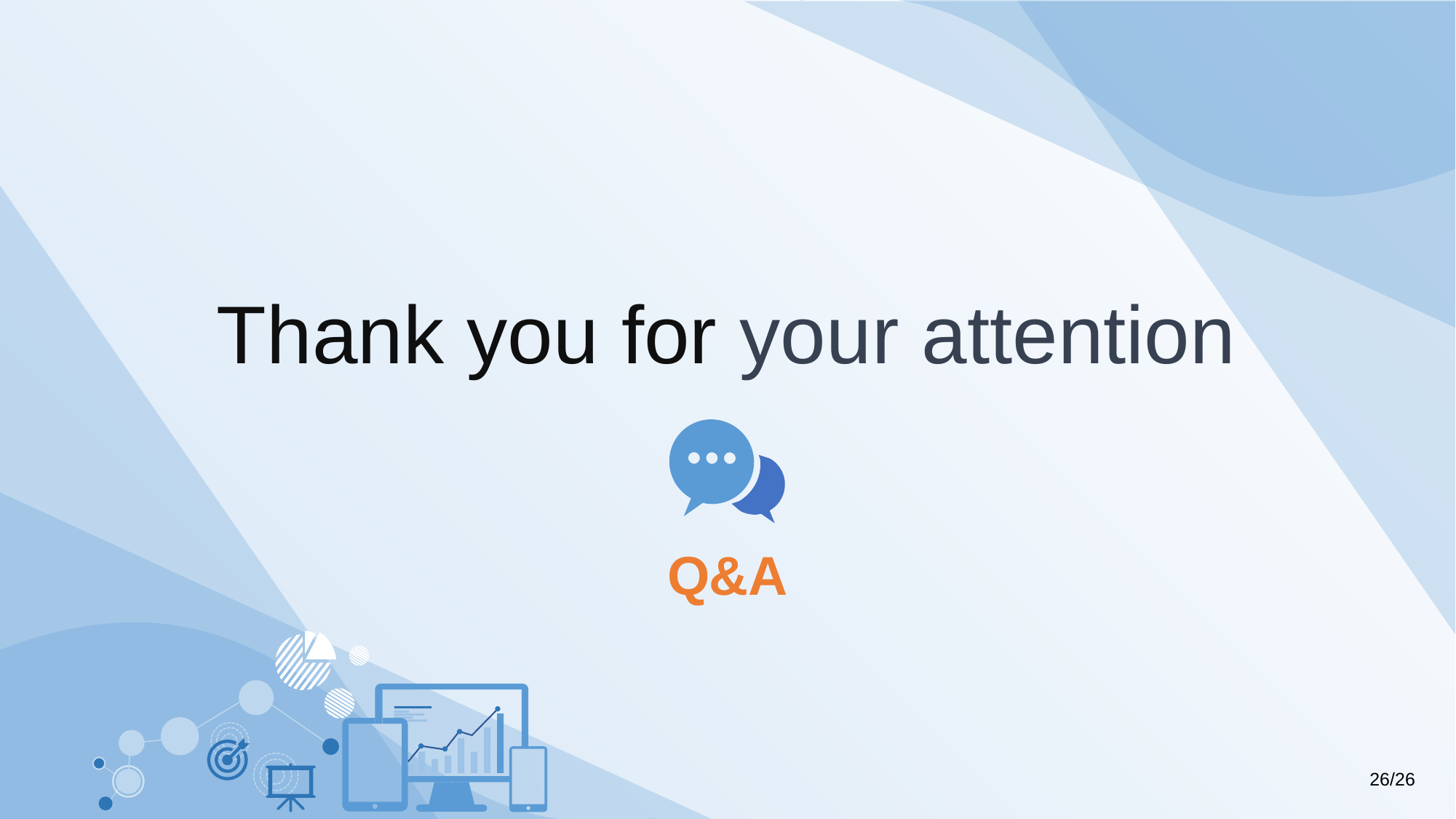

Thank you for your attention

Q&A

26/26